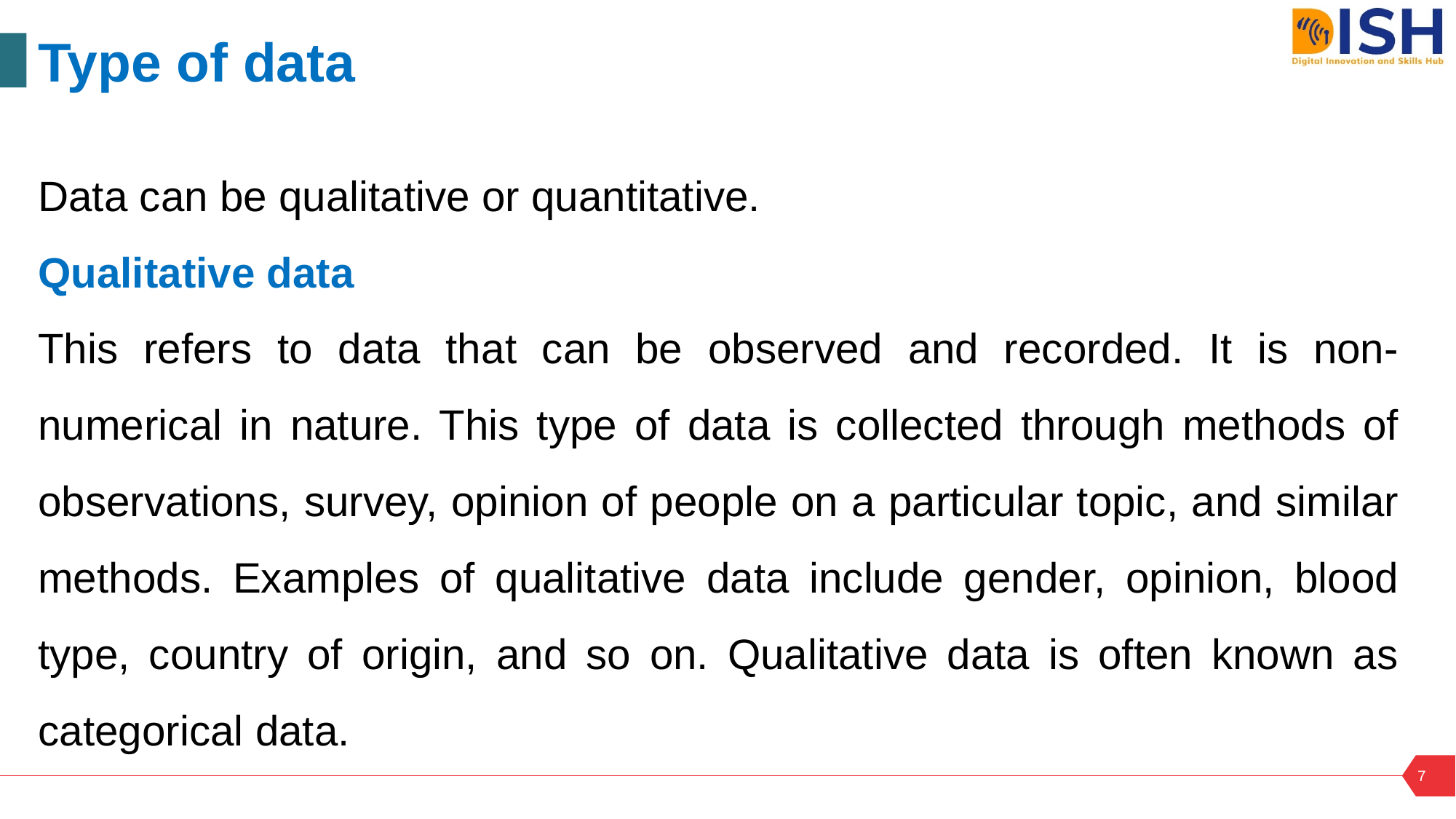

Type of data
Data can be qualitative or quantitative.
Qualitative data
This refers to data that can be observed and recorded. It is non-numerical in nature. This type of data is collected through methods of observations, survey, opinion of people on a particular topic, and similar methods. Examples of qualitative data include gender, opinion, blood type, country of origin, and so on. Qualitative data is often known as categorical data.